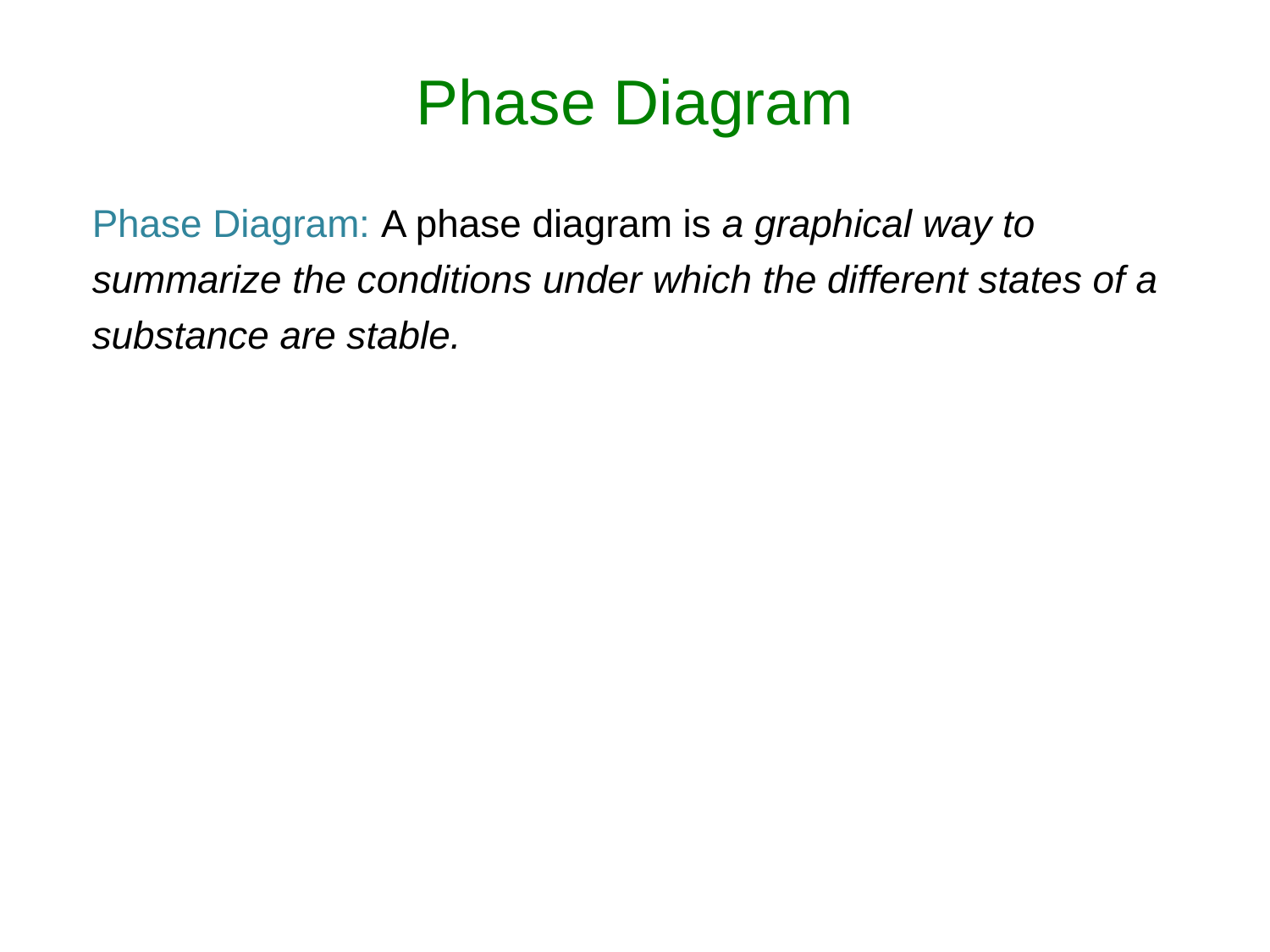

# Phase Diagram
Phase Diagram: A phase diagram is a graphical way to summarize the conditions under which the different states of a substance are stable.